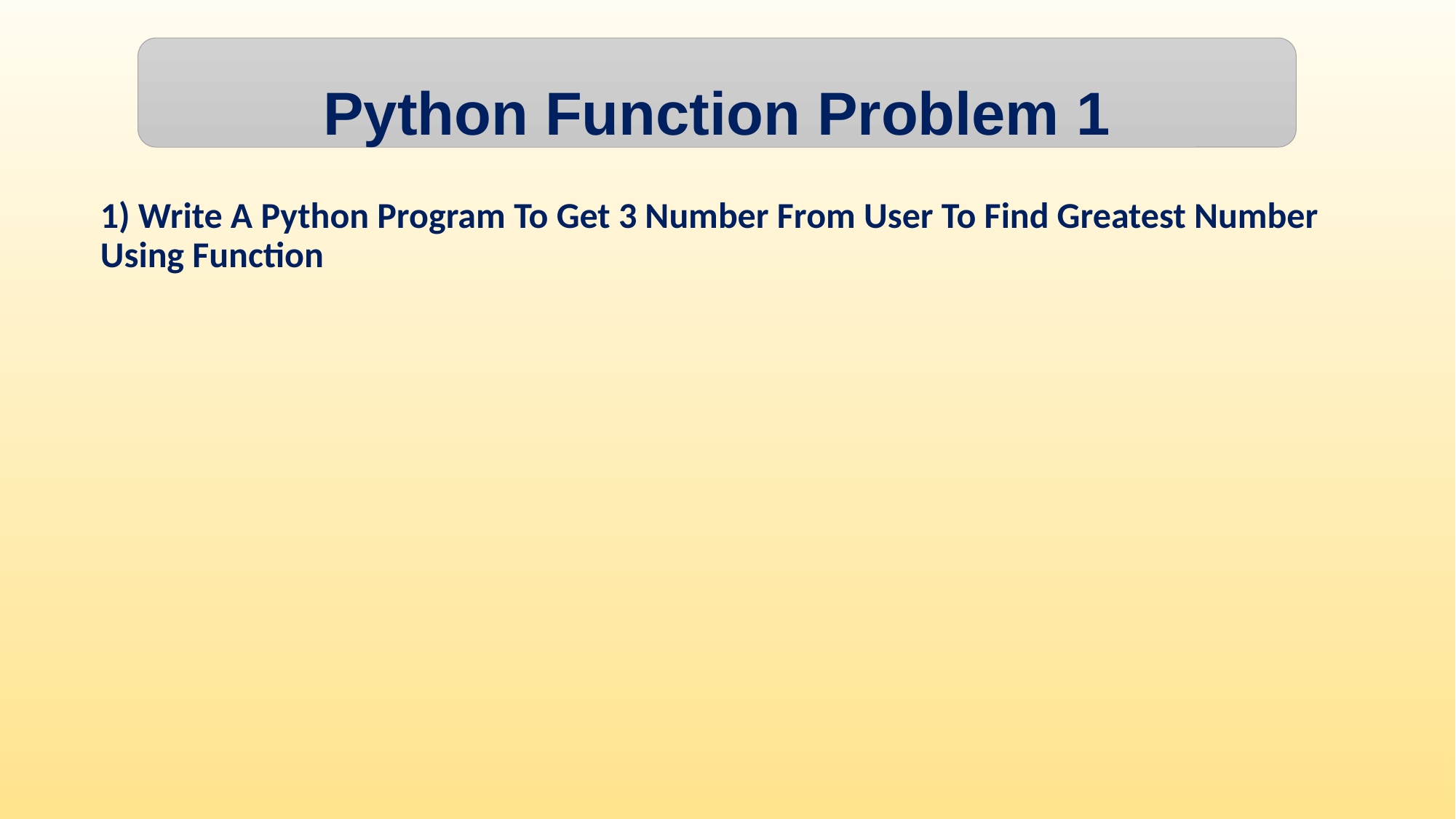

Python Function Problem 1
1) Write A Python Program To Get 3 Number From User To Find Greatest Number Using Function